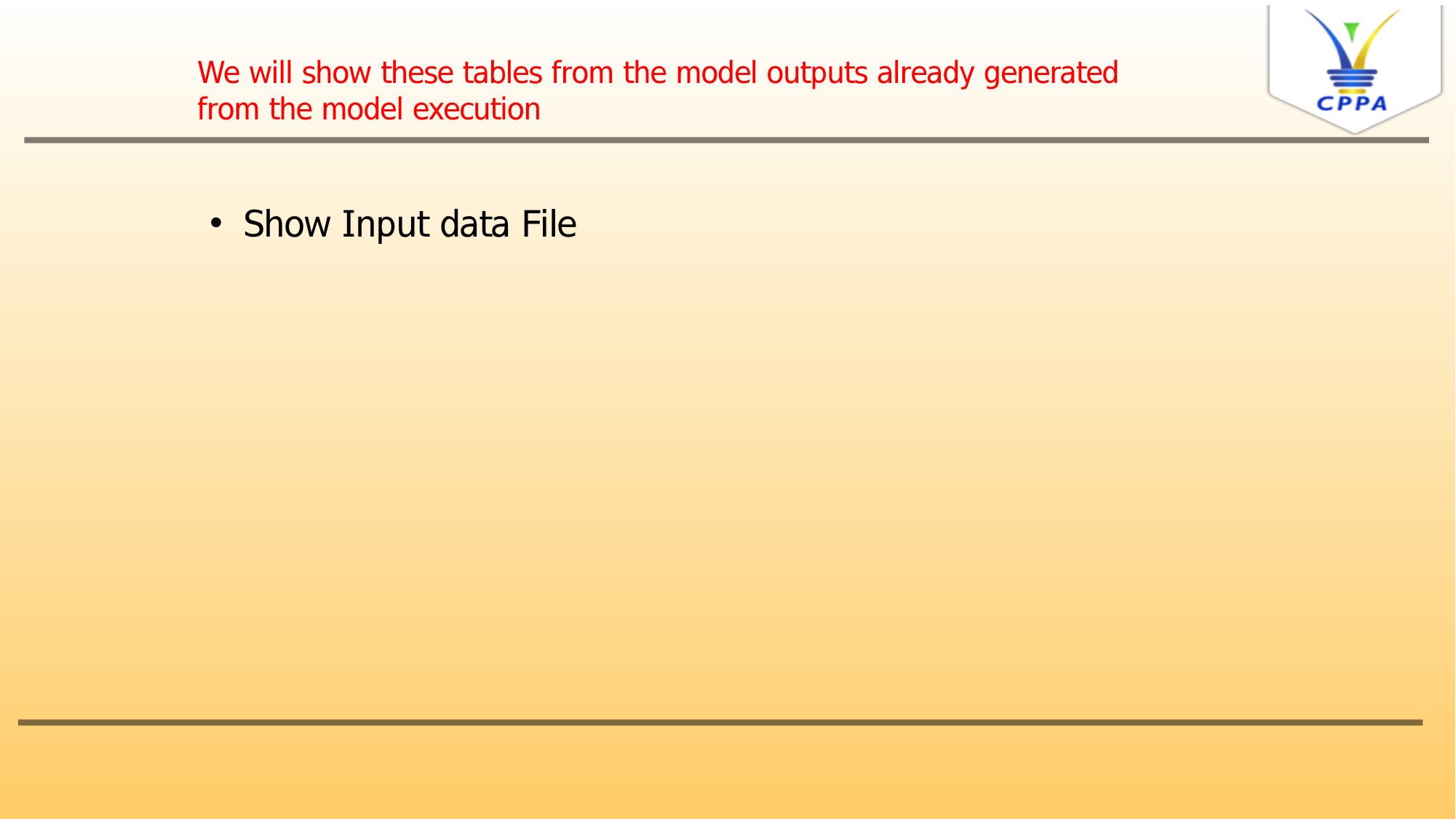

We will show these tables from the model outputs already generated from the model execution
Show Input data File